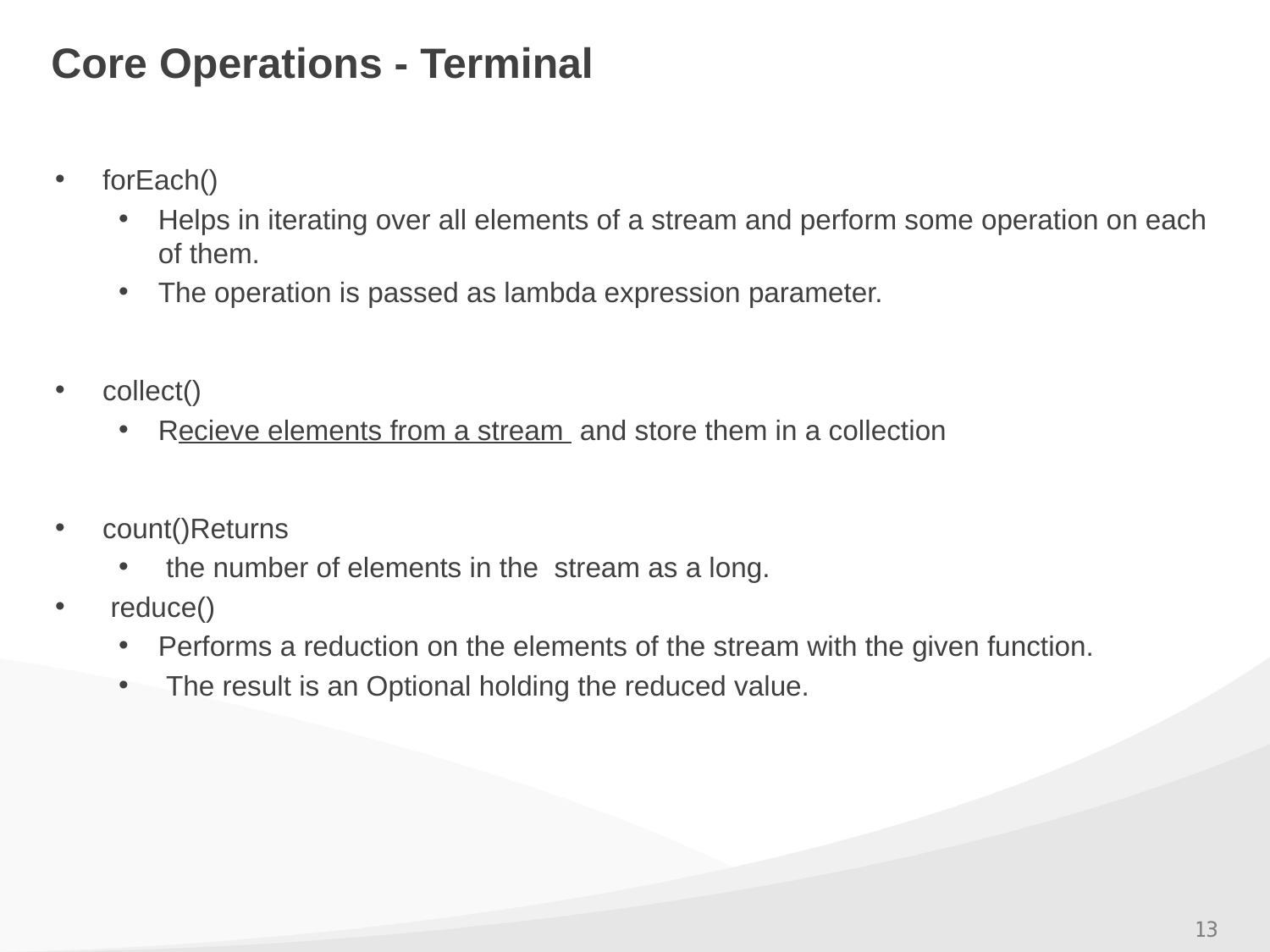

# Core Operations - Terminal

forEach()
Helps in iterating over all elements of a stream and perform some operation on each of them.
The operation is passed as lambda expression parameter.

collect()
Recieve elements from a stream  and store them in a collection

count()Returns
 the number of elements in the  stream as a long.
 reduce()
Performs a reduction on the elements of the stream with the given function.
 The result is an Optional holding the reduced value.